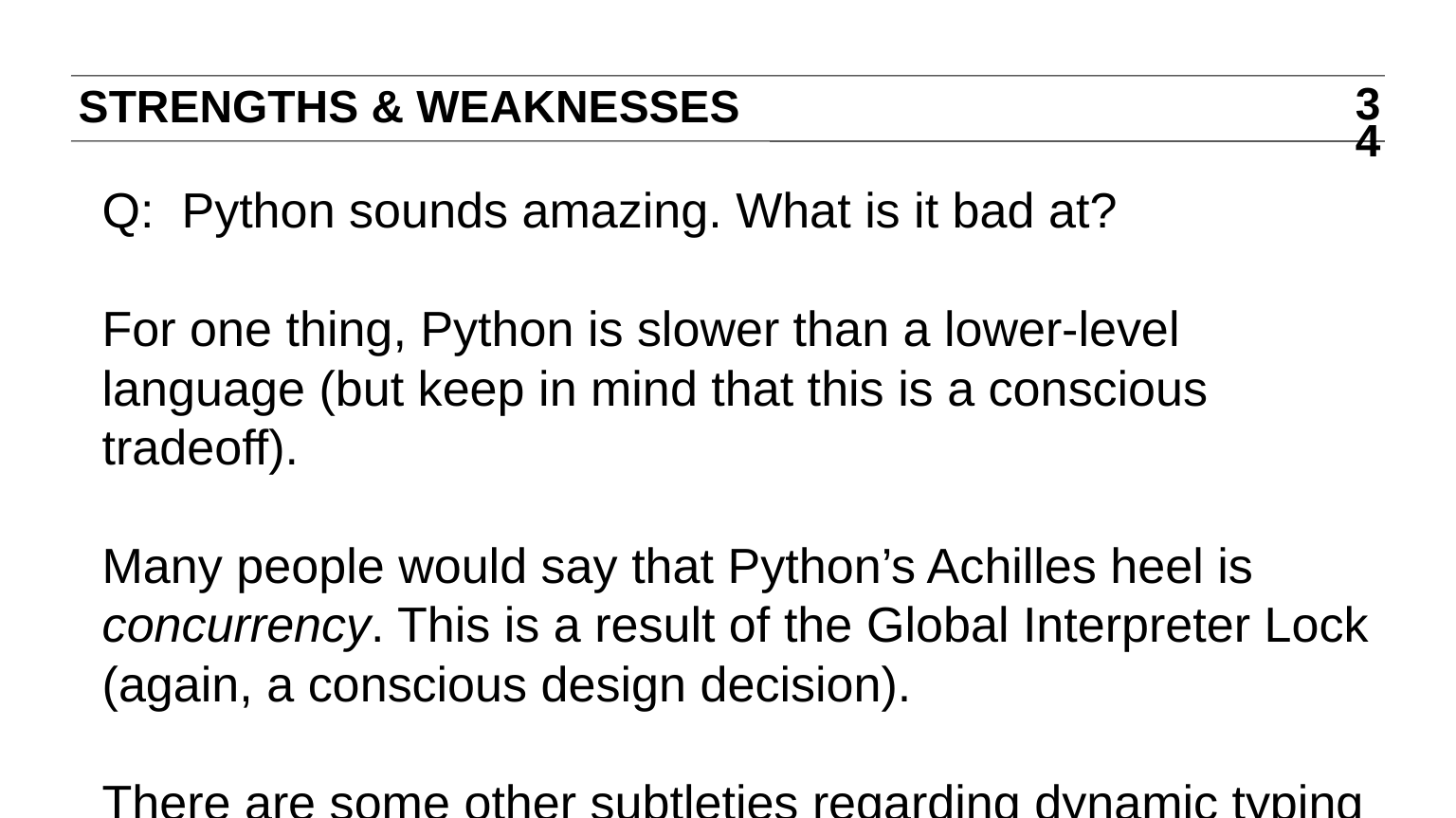

Strengths & weaknesses
34
Q:  Python sounds amazing. What is it bad at?

For one thing, Python is slower than a lower-level language (but keep in mind that this is a conscious tradeoff).

Many people would say that Python’s Achilles heel is concurrency. This is a result of the Global Interpreter Lock (again, a conscious design decision).

There are some other subtleties regarding dynamic typing that people occasionally dislike, but again this is intentional (and a matter of opinion).